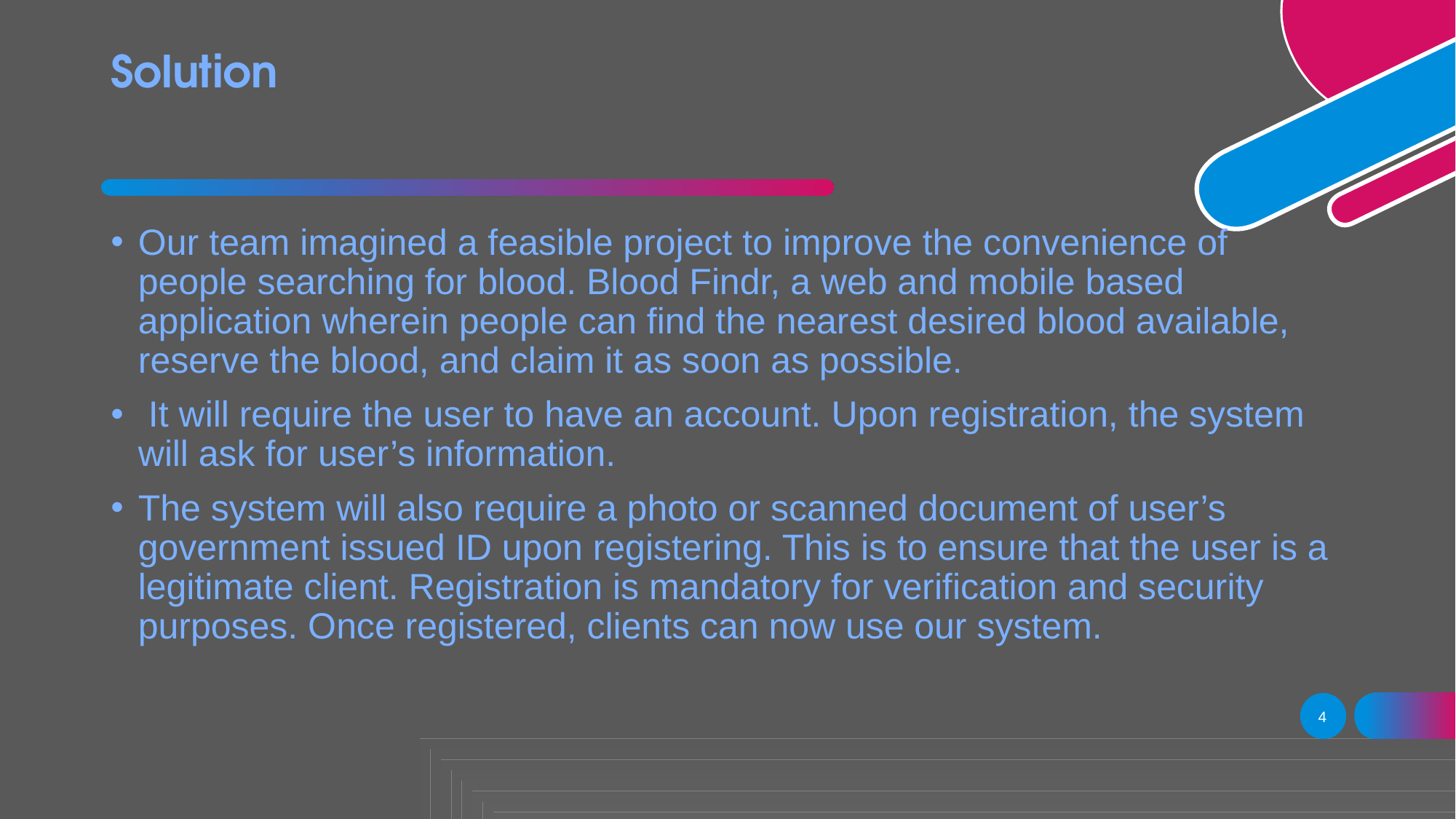

# Solution
Our team imagined a feasible project to improve the convenience of people searching for blood. Blood Findr, a web and mobile based application wherein people can find the nearest desired blood available, reserve the blood, and claim it as soon as possible.
 It will require the user to have an account. Upon registration, the system will ask for user’s information.
The system will also require a photo or scanned document of user’s government issued ID upon registering. This is to ensure that the user is a legitimate client. Registration is mandatory for verification and security purposes. Once registered, clients can now use our system.

4